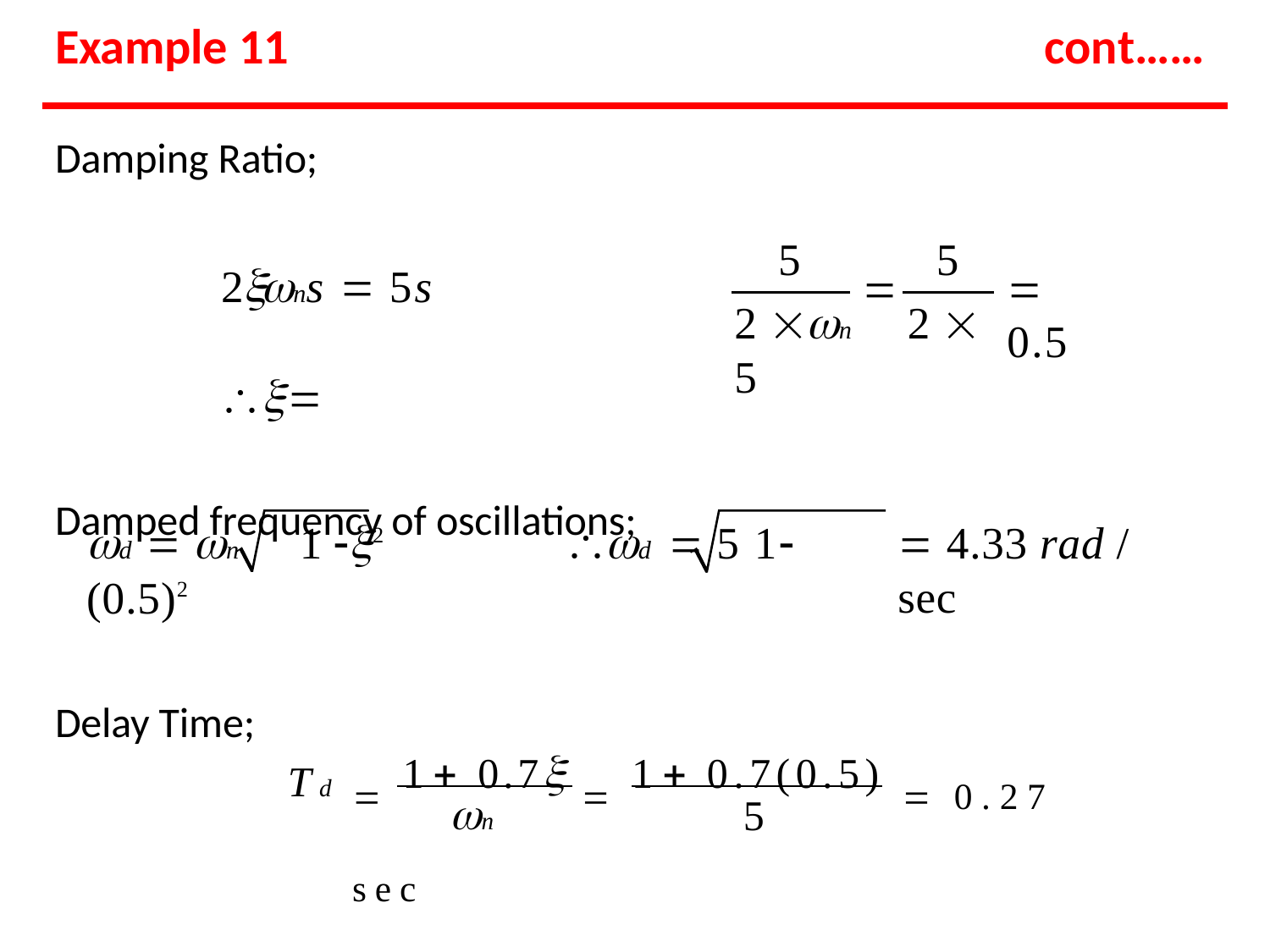

# Example 11
cont……

Damping Ratio;

2ξωns  = 5s	∴ξ=

Damped frequency of oscillations;
5
5
=
= 0.5
2 ×ωn	2 × 5

ωd = ωn	1 −ξ2	∴ωd        = 5	1− (0.5)2

Delay Time;
= 4.33 rad / sec
= 1+ 0.7ξ = 1+ 0.7(0.5) = 0.27 sec
Td
ωn
5